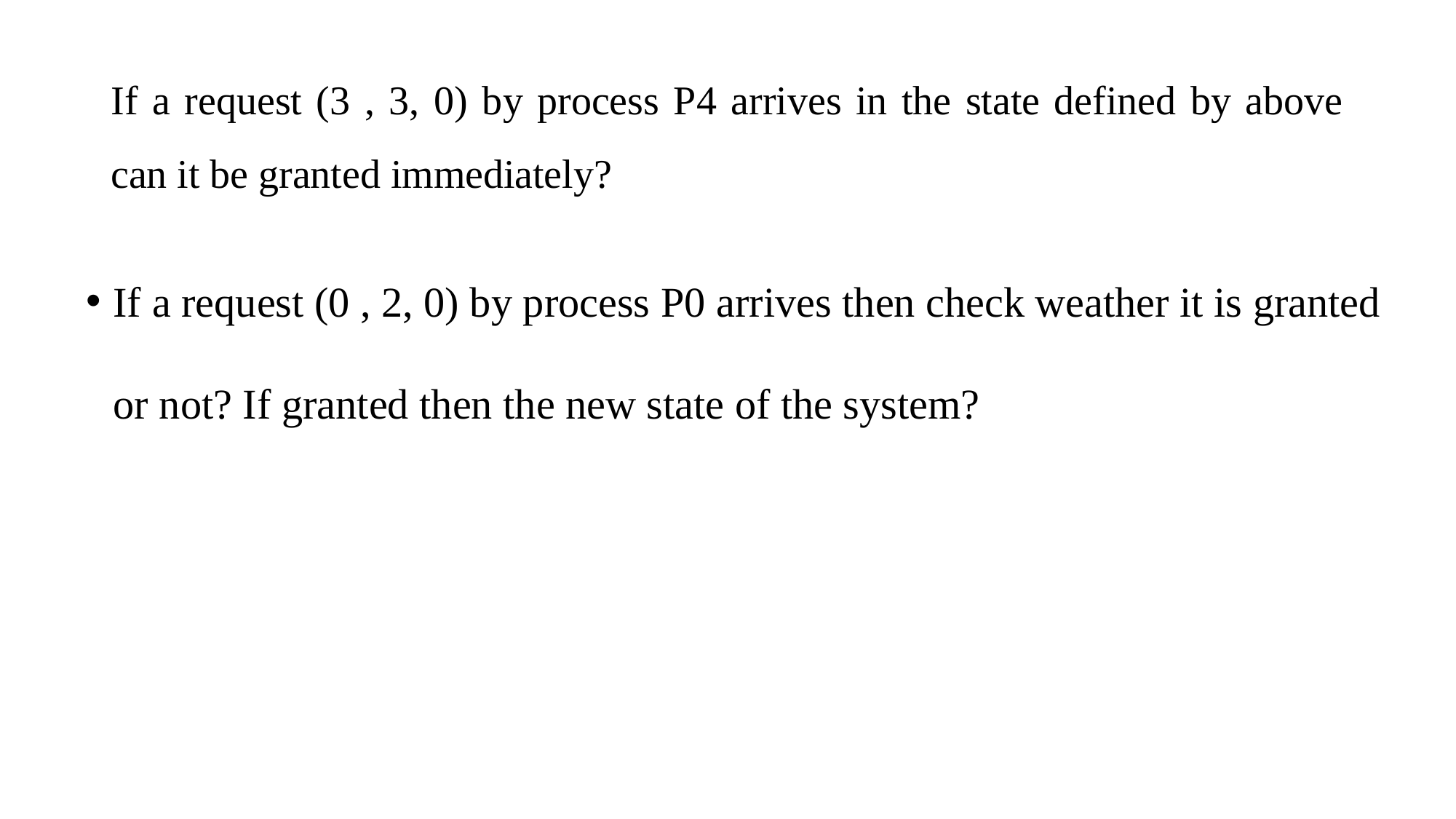

# If a request (3 , 3, 0) by process P4 arrives in the state defined by above can it be granted immediately?
If a request (0 , 2, 0) by process P0 arrives then check weather it is granted or not? If granted then the new state of the system?